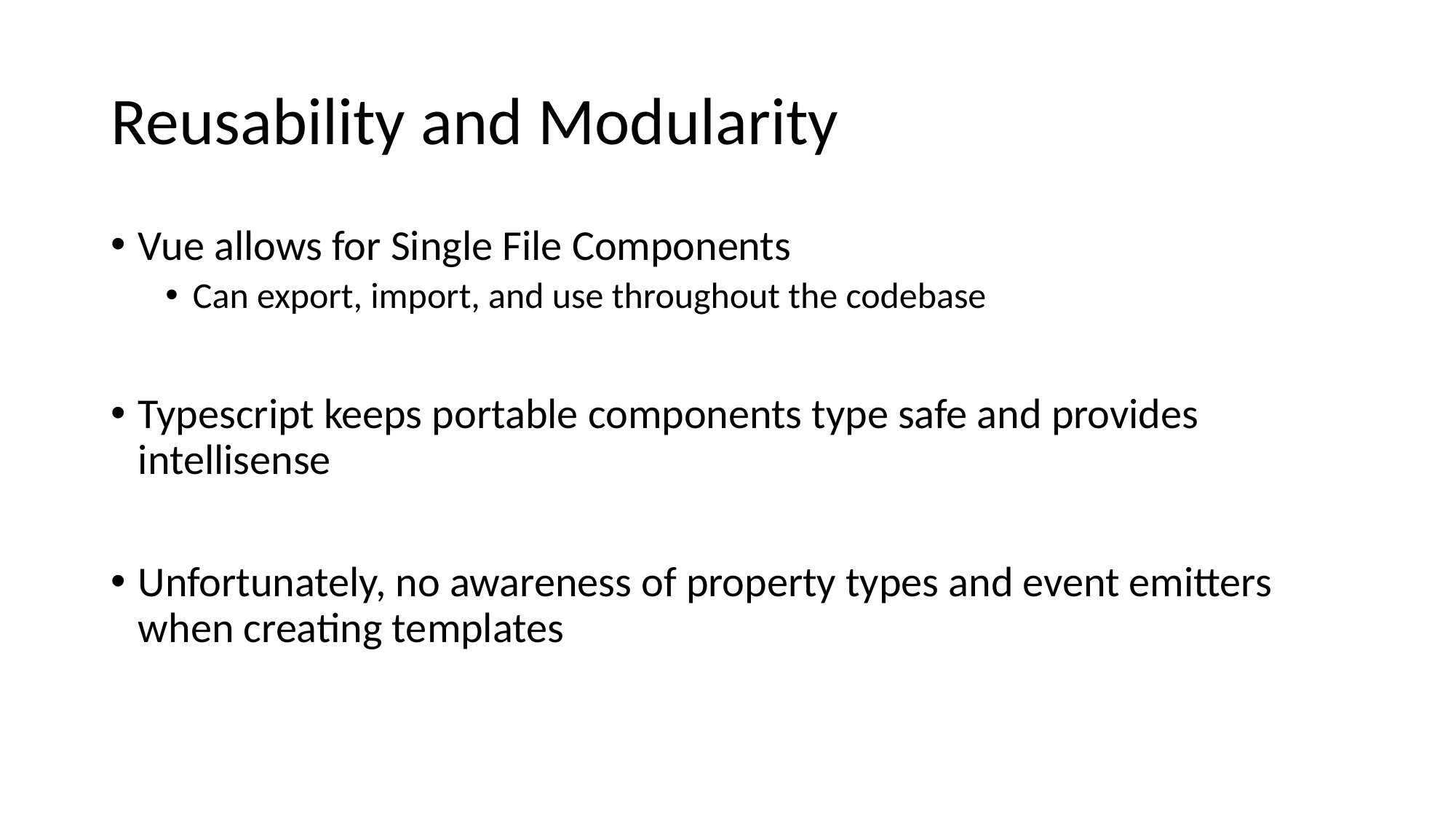

# Reusability and Modularity
Vue allows for Single File Components
Can export, import, and use throughout the codebase

Typescript keeps portable components type safe and provides intellisense

Unfortunately, no awareness of property types and event emitters when creating templates